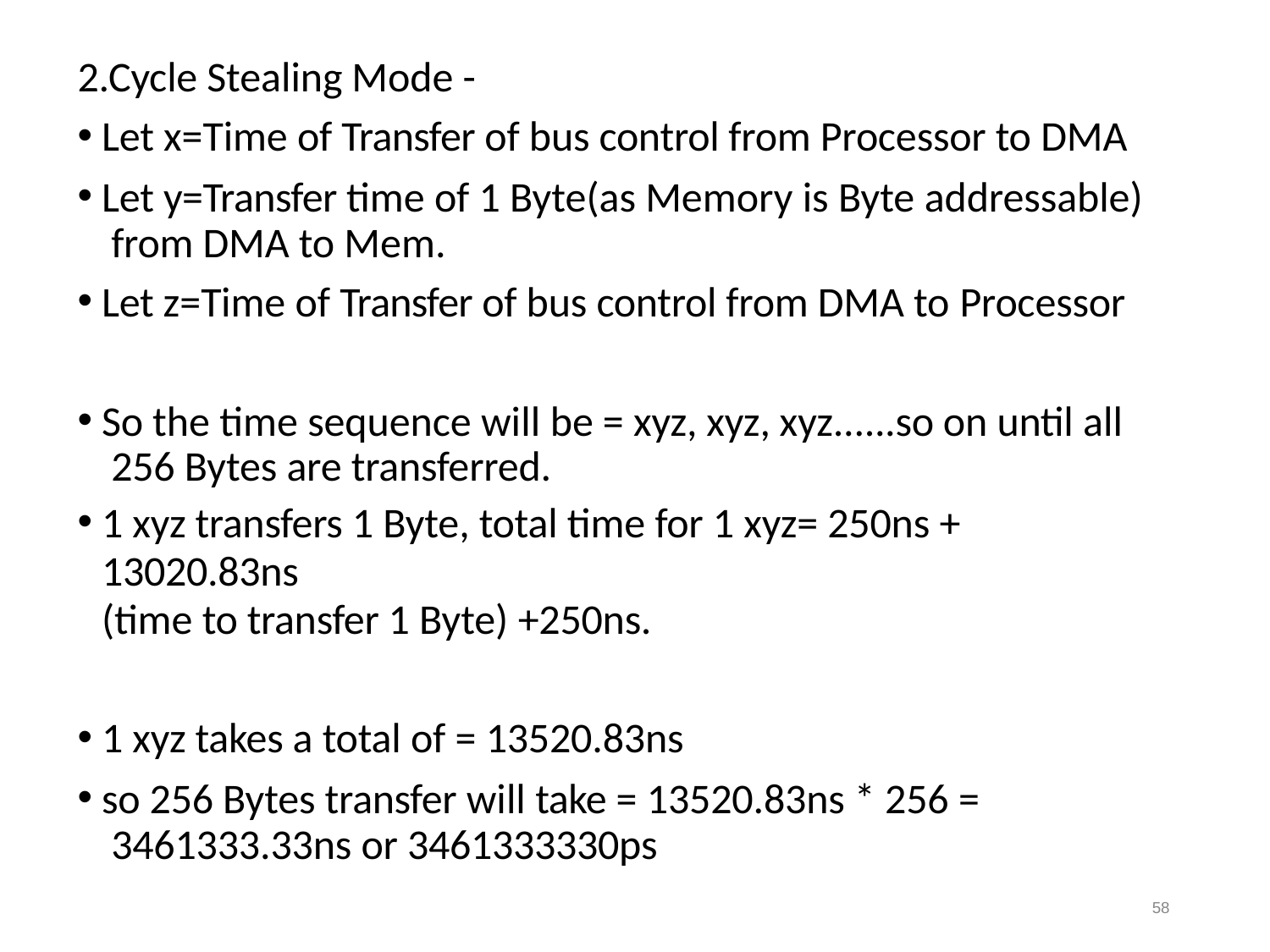

2.Cycle Stealing Mode -
Let x=Time of Transfer of bus control from Processor to DMA
Let y=Transfer time of 1 Byte(as Memory is Byte addressable)  from DMA to Mem.
Let z=Time of Transfer of bus control from DMA to Processor

So the time sequence will be = xyz, xyz, xyz......so on until all  256 Bytes are transferred.
1 xyz transfers 1 Byte, total time for 1 xyz= 250ns + 13020.83ns
(time to transfer 1 Byte) +250ns.

1 xyz takes a total of = 13520.83ns
so 256 Bytes transfer will take = 13520.83ns * 256 =  3461333.33ns or 3461333330ps
58